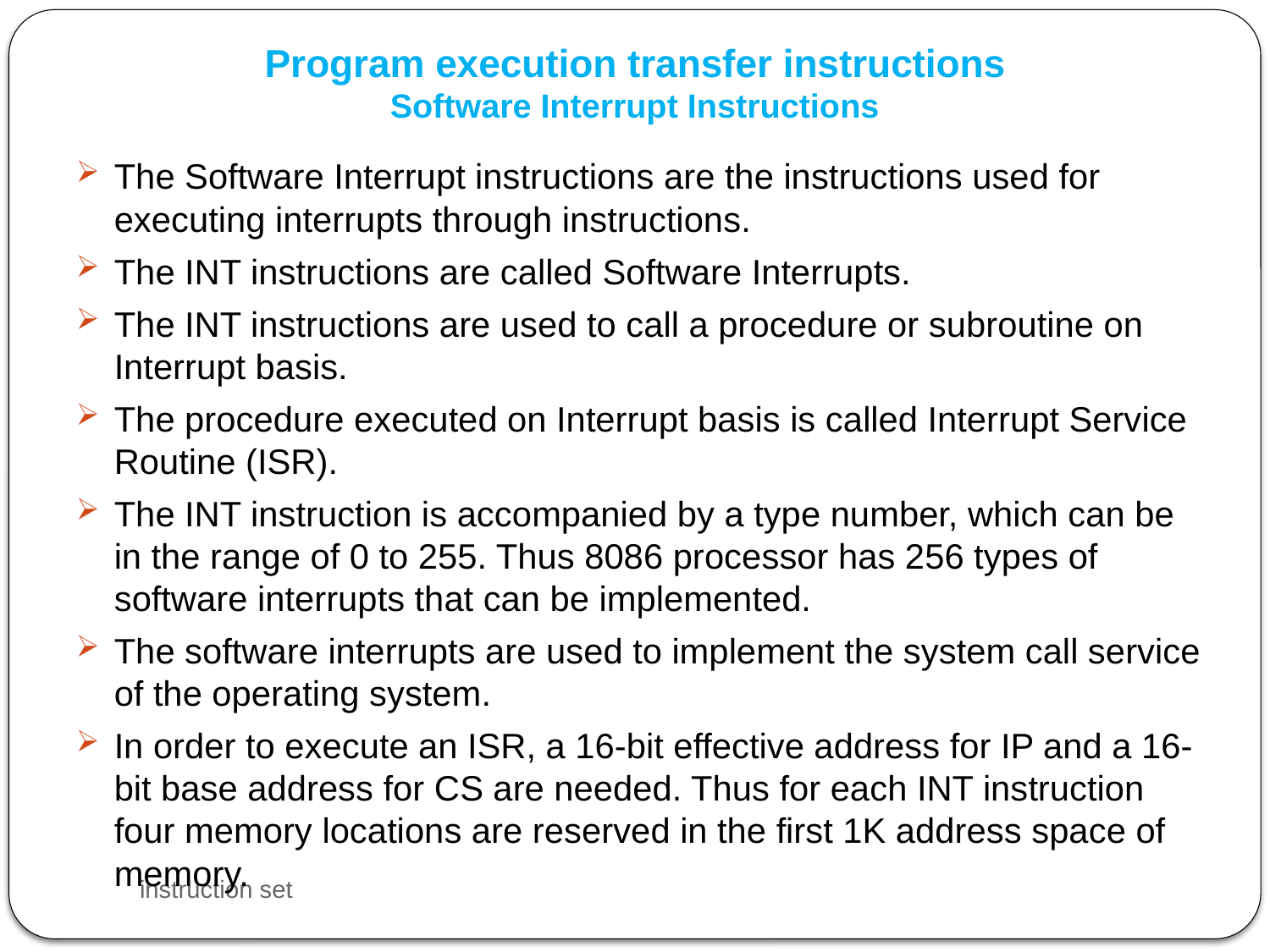

# Program execution transfer instructions Software Interrupt Instructions
The Software Interrupt instructions are the instructions used for executing interrupts through instructions.
The INT instructions are called Software Interrupts.
The INT instructions are used to call a procedure or subroutine on Interrupt basis.
The procedure executed on Interrupt basis is called Interrupt Service Routine (ISR).
The INT instruction is accompanied by a type number, which can be in the range of 0 to 255. Thus 8086 processor has 256 types of software interrupts that can be implemented.
The software interrupts are used to implement the system call service of the operating system.
In order to execute an ISR, a 16-bit effective address for IP and a 16-bit base address for CS are needed. Thus for each INT instruction four memory locations are reserved in the first 1K address space of memory.
instruction set
102